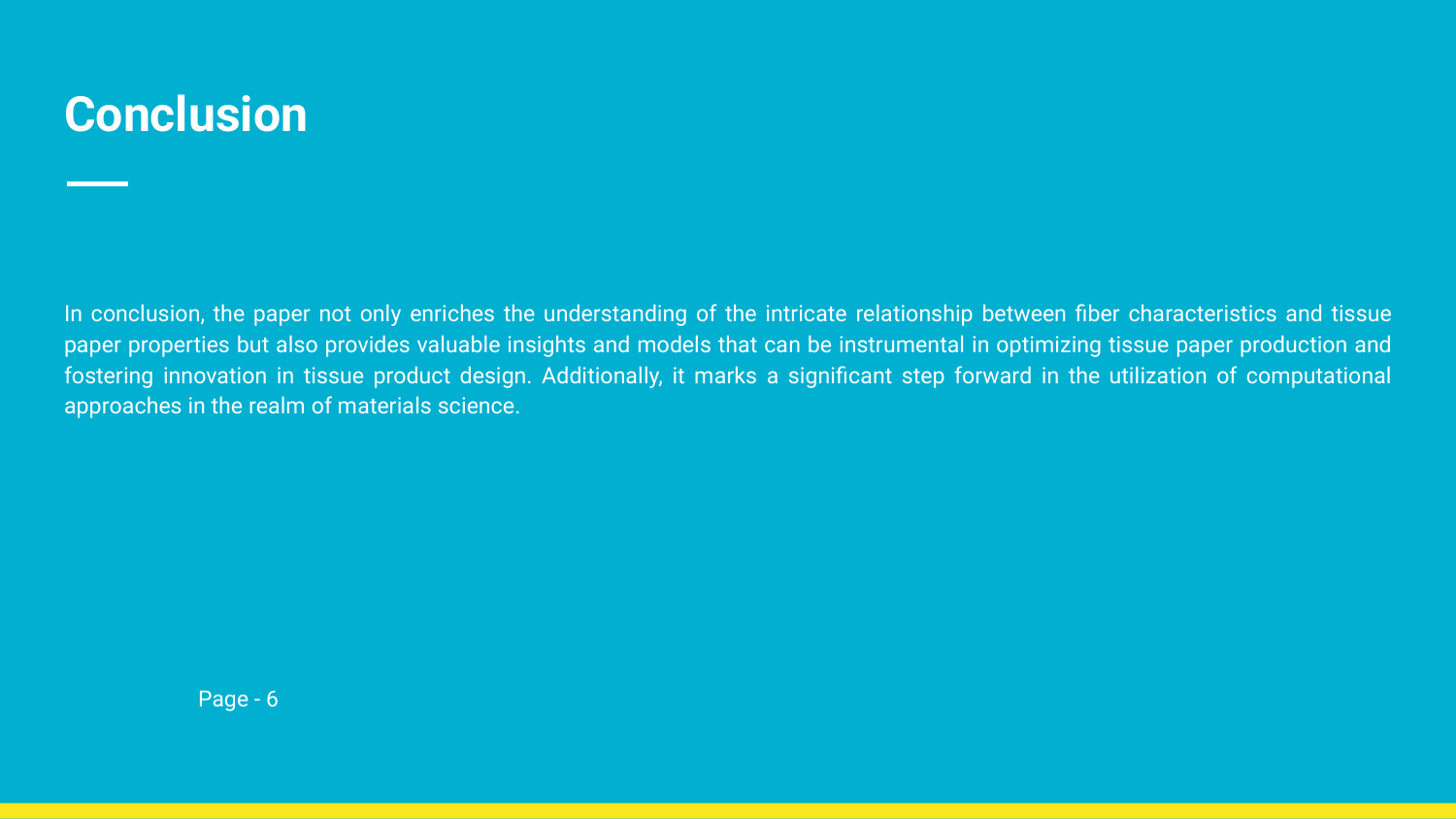

# Conclusion

In conclusion, the paper not only enriches the understanding of the intricate relationship between fiber characteristics and tissue paper properties but also provides valuable insights and models that can be instrumental in optimizing tissue paper production and fostering innovation in tissue product design. Additionally, it marks a significant step forward in the utilization of computational approaches in the realm of materials science.

																	Page - 6